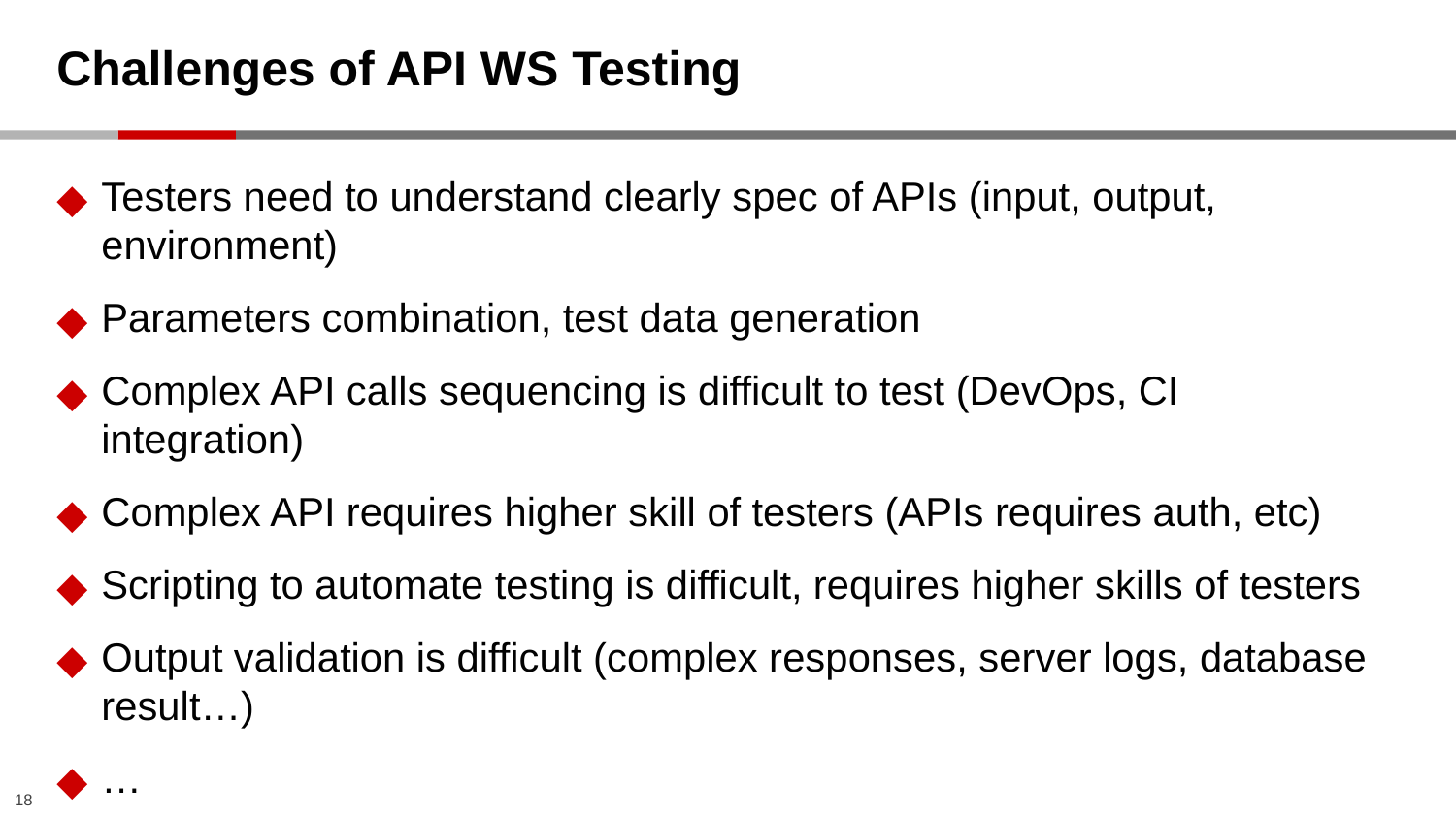

# Challenges of API WS Testing
Testers need to understand clearly spec of APIs (input, output, environment)
Parameters combination, test data generation
Complex API calls sequencing is difficult to test (DevOps, CI integration)
Complex API requires higher skill of testers (APIs requires auth, etc)
Scripting to automate testing is difficult, requires higher skills of testers
Output validation is difficult (complex responses, server logs, database result…)
…